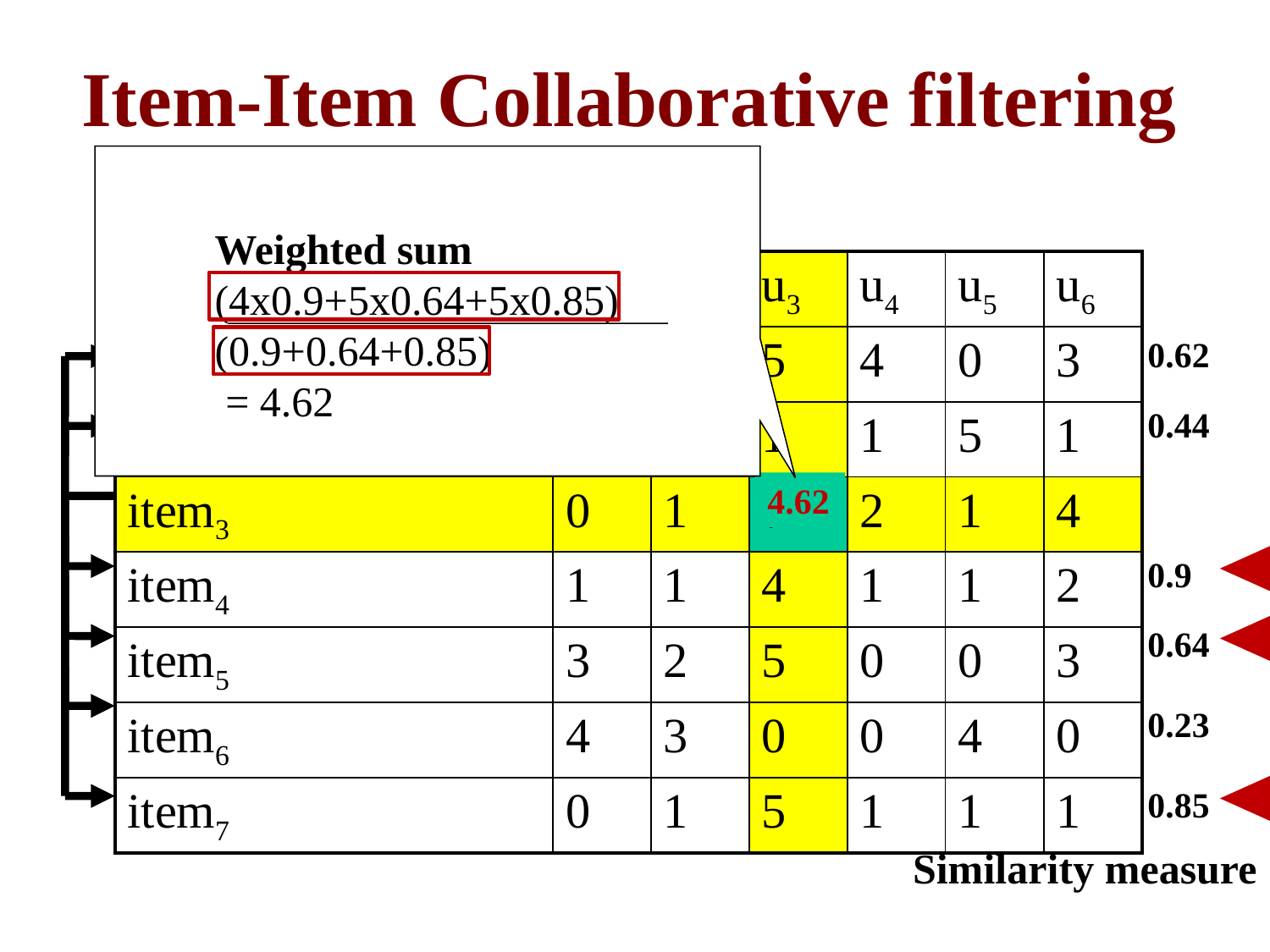

# Item-Item Collaborative filtering

Weighted sum
(4x0.9+5x0.64+5x0.85)
(0.9+0.64+0.85)
 = 4.62

|  | u1 | u2 | u3 | u4 | u5 | u6 |
| --- | --- | --- | --- | --- | --- | --- |
| item1 | 5 | 1 | 5 | 4 | 0 | 3 |
| item2 | 3 | 3 | 1 | 1 | 5 | 1 |
| item3 | 0 | 1 | ? | 2 | 1 | 4 |
| item4 | 1 | 1 | 4 | 1 | 1 | 2 |
| item5 | 3 | 2 | 5 | 0 | 0 | 3 |
| item6 | 4 | 3 | 0 | 0 | 4 | 0 |
| item7 | 0 | 1 | 5 | 1 | 1 | 1 |

0.62

0.44

4.62

0.9

0.64
0.23

0.85
Similarity measure